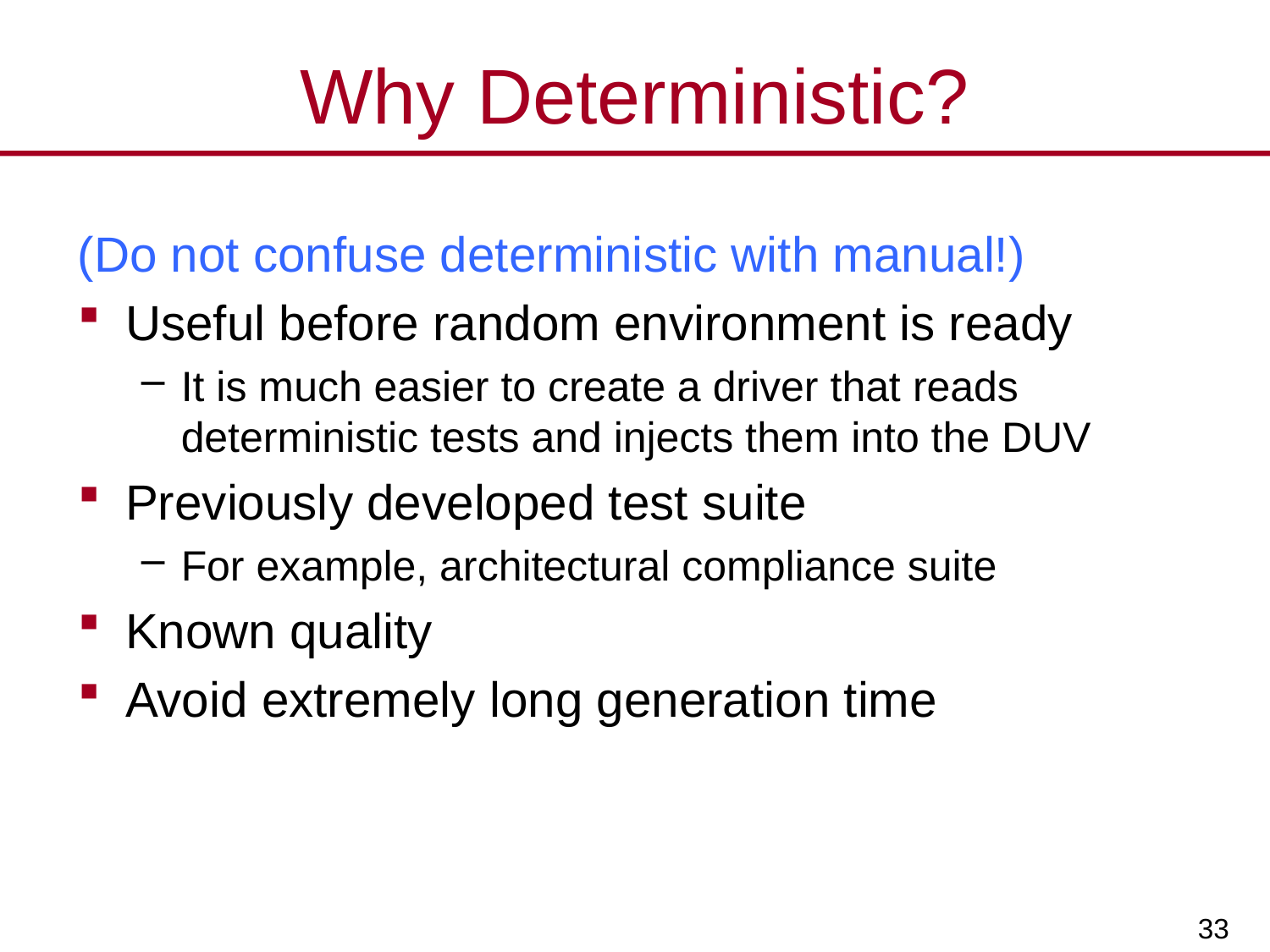

# Why Deterministic?
(Do not confuse deterministic with manual!)
Useful before random environment is ready
It is much easier to create a driver that reads deterministic tests and injects them into the DUV
Previously developed test suite
For example, architectural compliance suite
Known quality
Avoid extremely long generation time